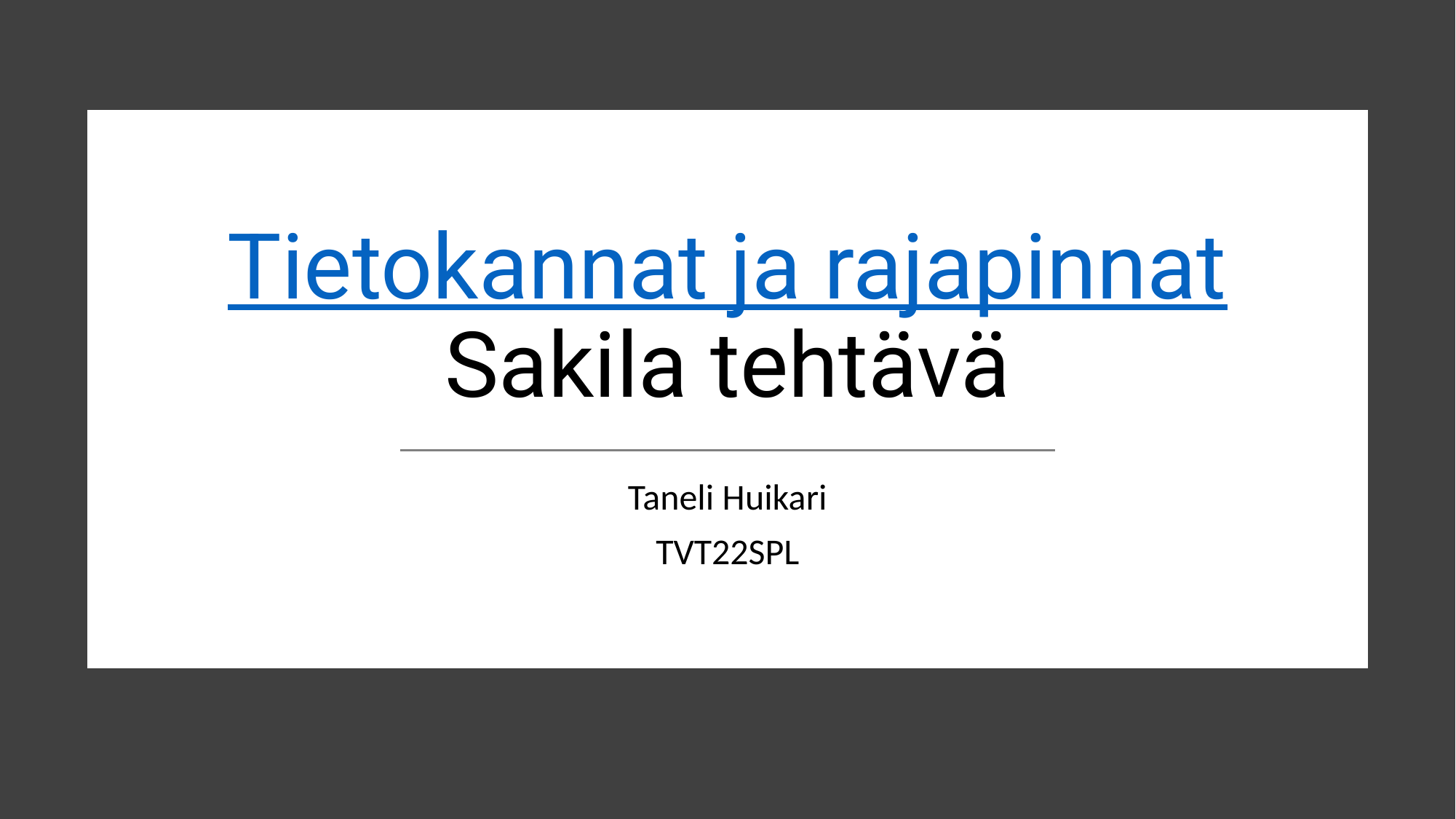

# Tietokannat ja rajapinnat Sakila tehtävä
Taneli Huikari
TVT22SPL